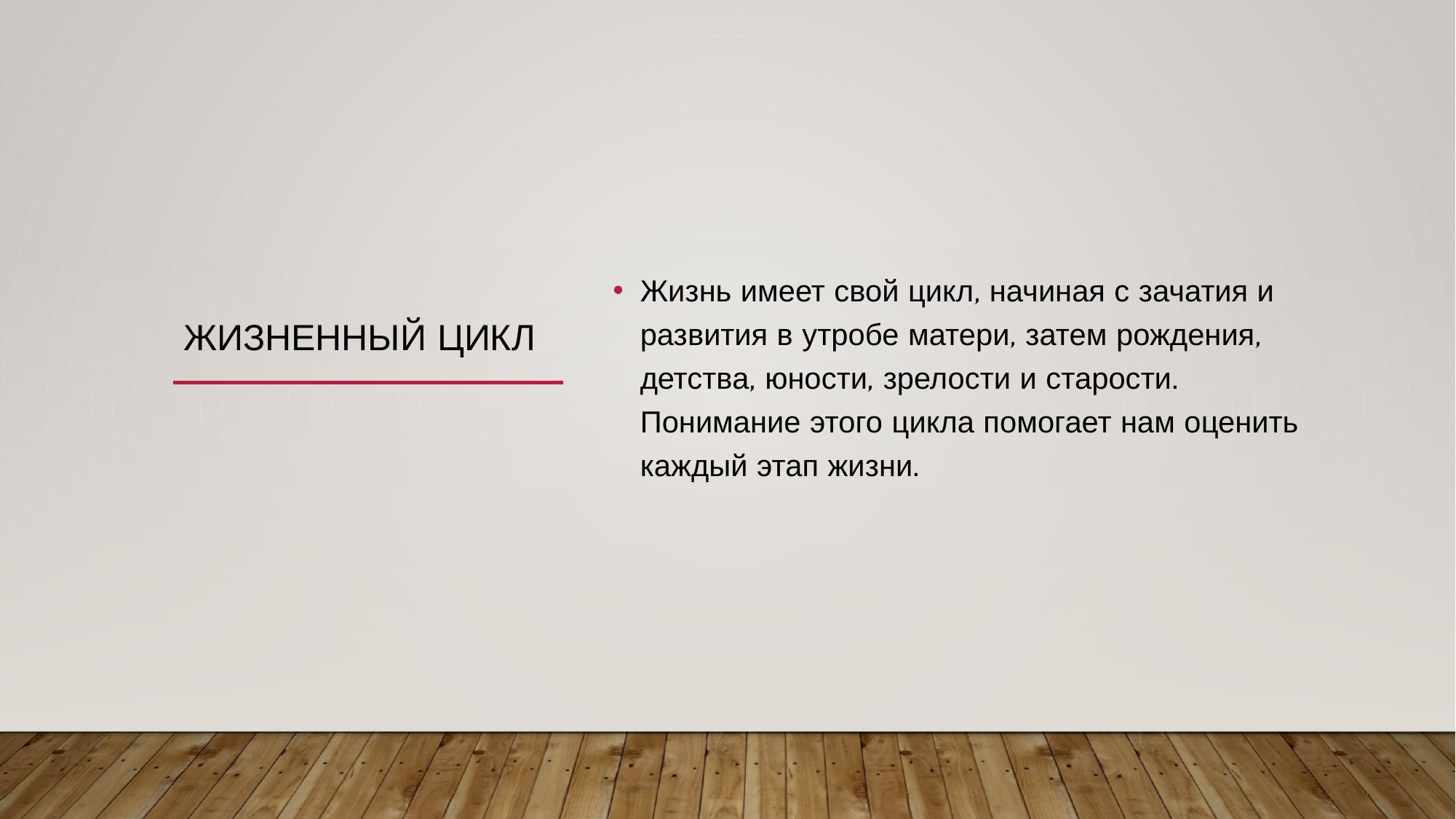

# Жизненный цикл
Жизнь имеет свой цикл, начиная с зачатия и развития в утробе матери, затем рождения, детства, юности, зрелости и старости. Понимание этого цикла помогает нам оценить каждый этап жизни.